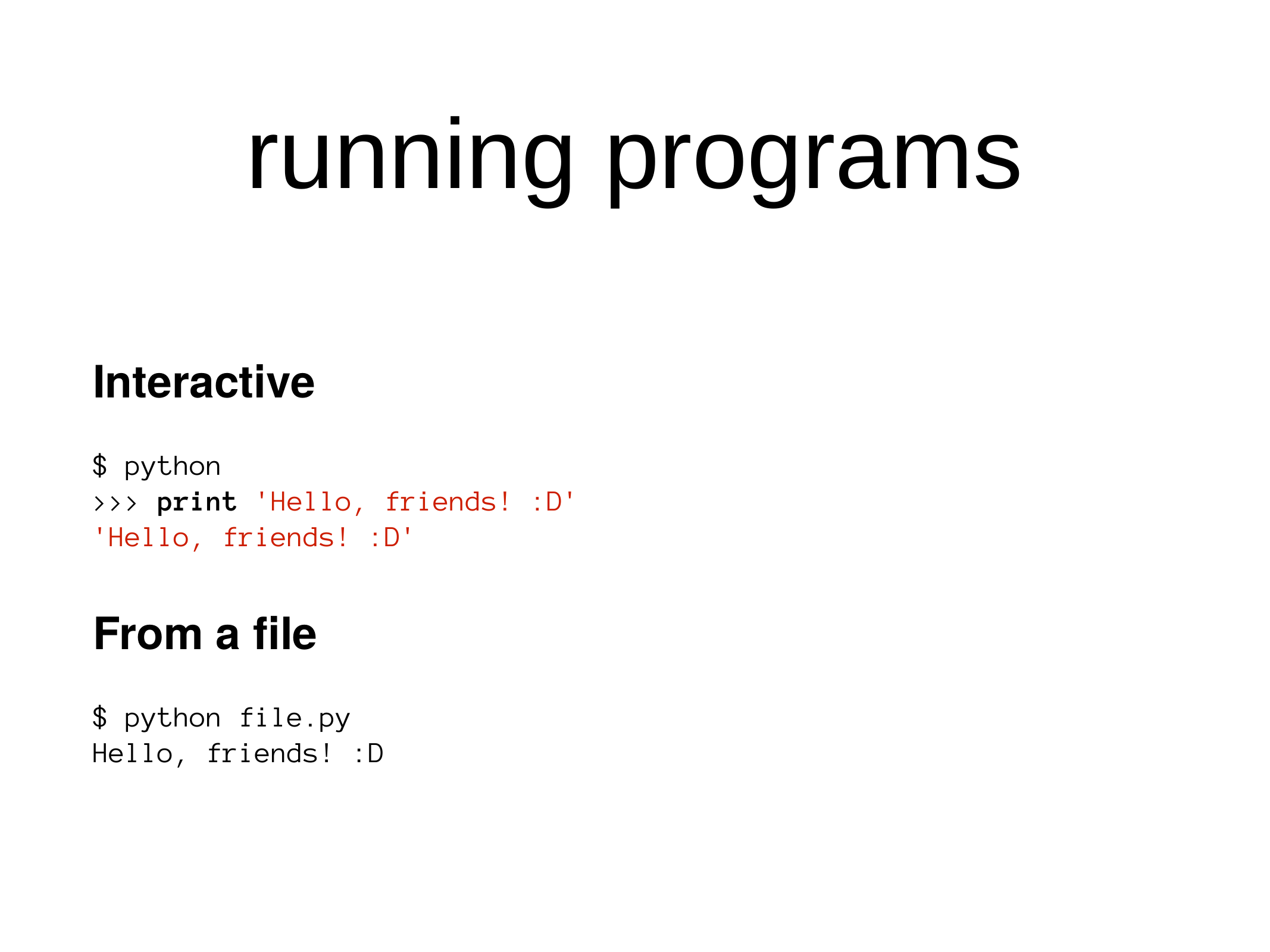

# running programs
Interactive

$ python
>>> print 'Hello, friends! :D'
'Hello, friends! :D'
From a file

$ python file.py
Hello, friends! :D